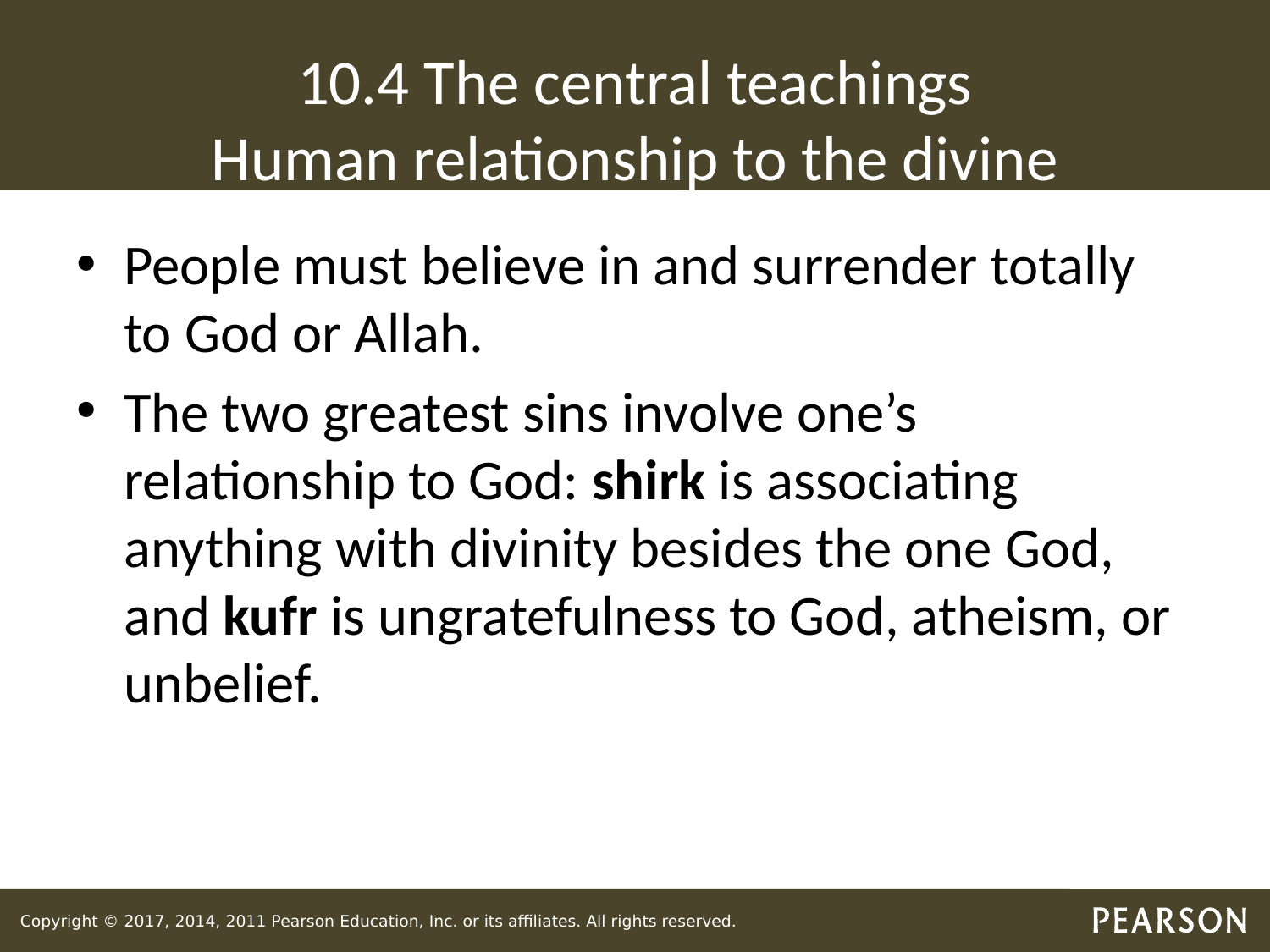

# 10.4 The central teachings Human relationship to the divine
People must believe in and surrender totally to God or Allah.
The two greatest sins involve one’s relationship to God: shirk is associating anything with divinity besides the one God, and kufr is ungratefulness to God, atheism, or unbelief.